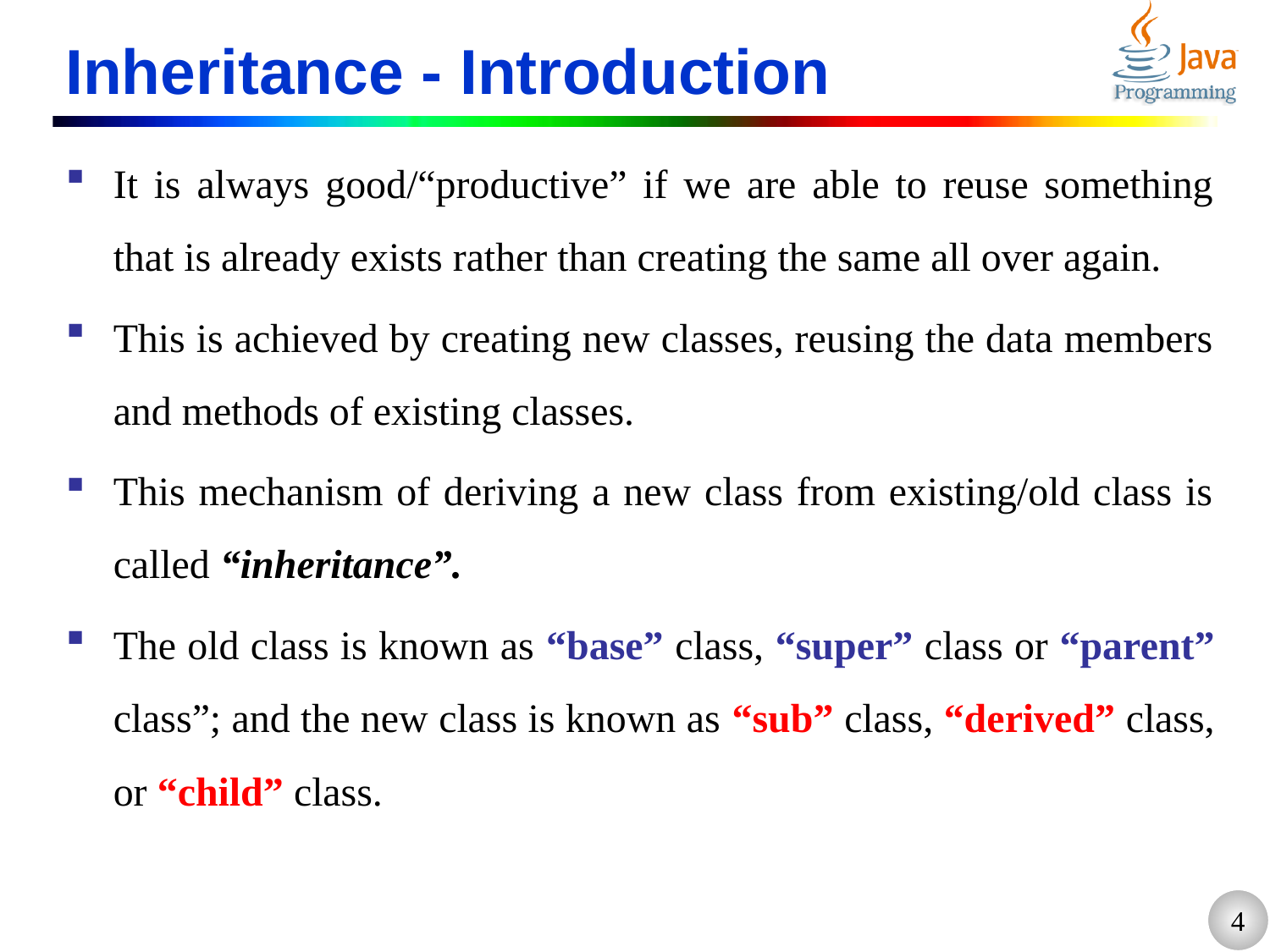

# Inheritance - Introduction
It is always good/“productive” if we are able to reuse something that is already exists rather than creating the same all over again.
This is achieved by creating new classes, reusing the data members and methods of existing classes.
This mechanism of deriving a new class from existing/old class is called “inheritance”.
The old class is known as “base” class, “super” class or “parent” class”; and the new class is known as “sub” class, “derived” class, or “child” class.